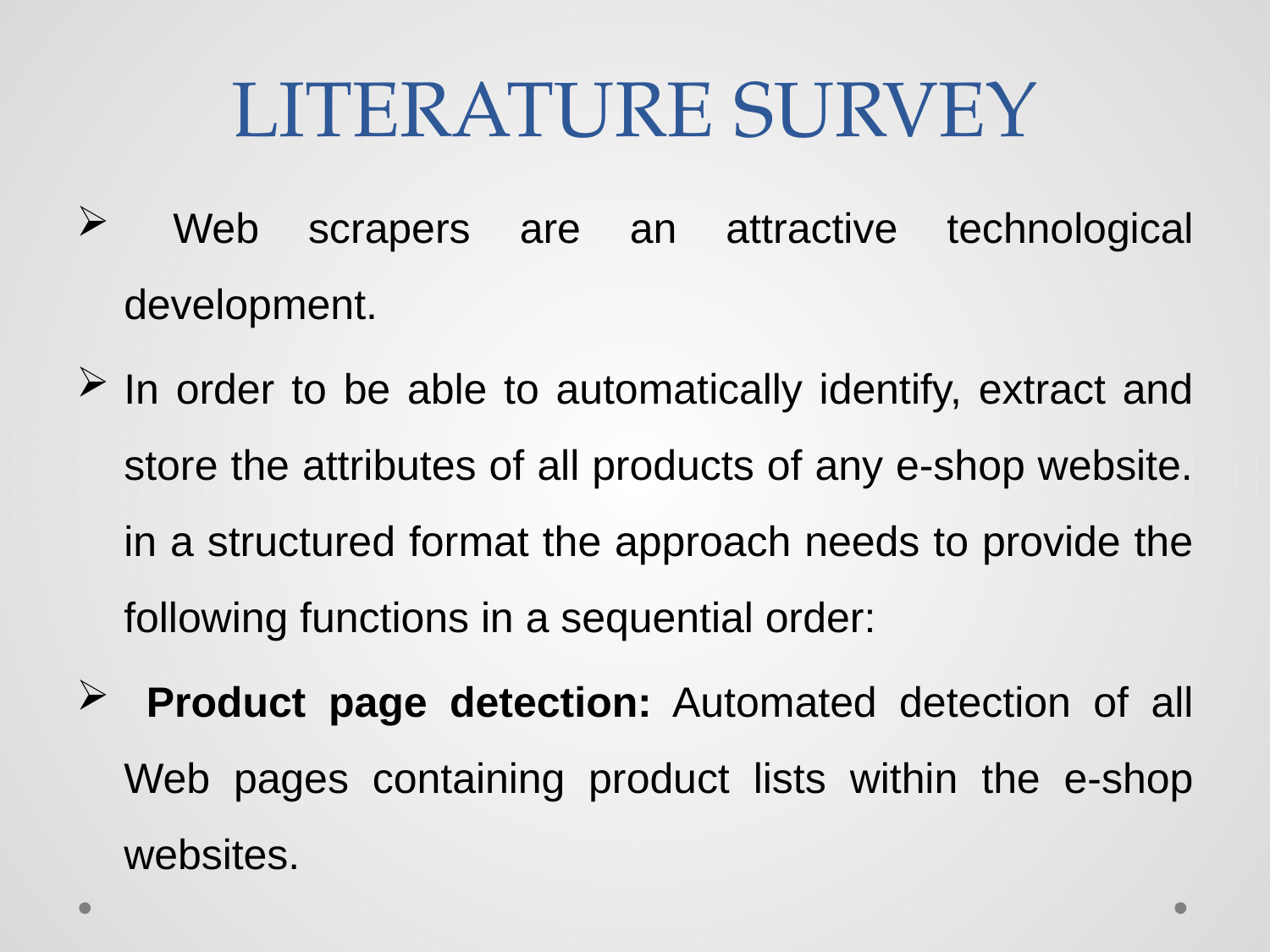

# LITERATURE SURVEY
 Web scrapers are an attractive technological development.
In order to be able to automatically identify, extract and store the attributes of all products of any e-shop website. in a structured format the approach needs to provide the following functions in a sequential order:
 Product page detection: Automated detection of all Web pages containing product lists within the e-shop websites.